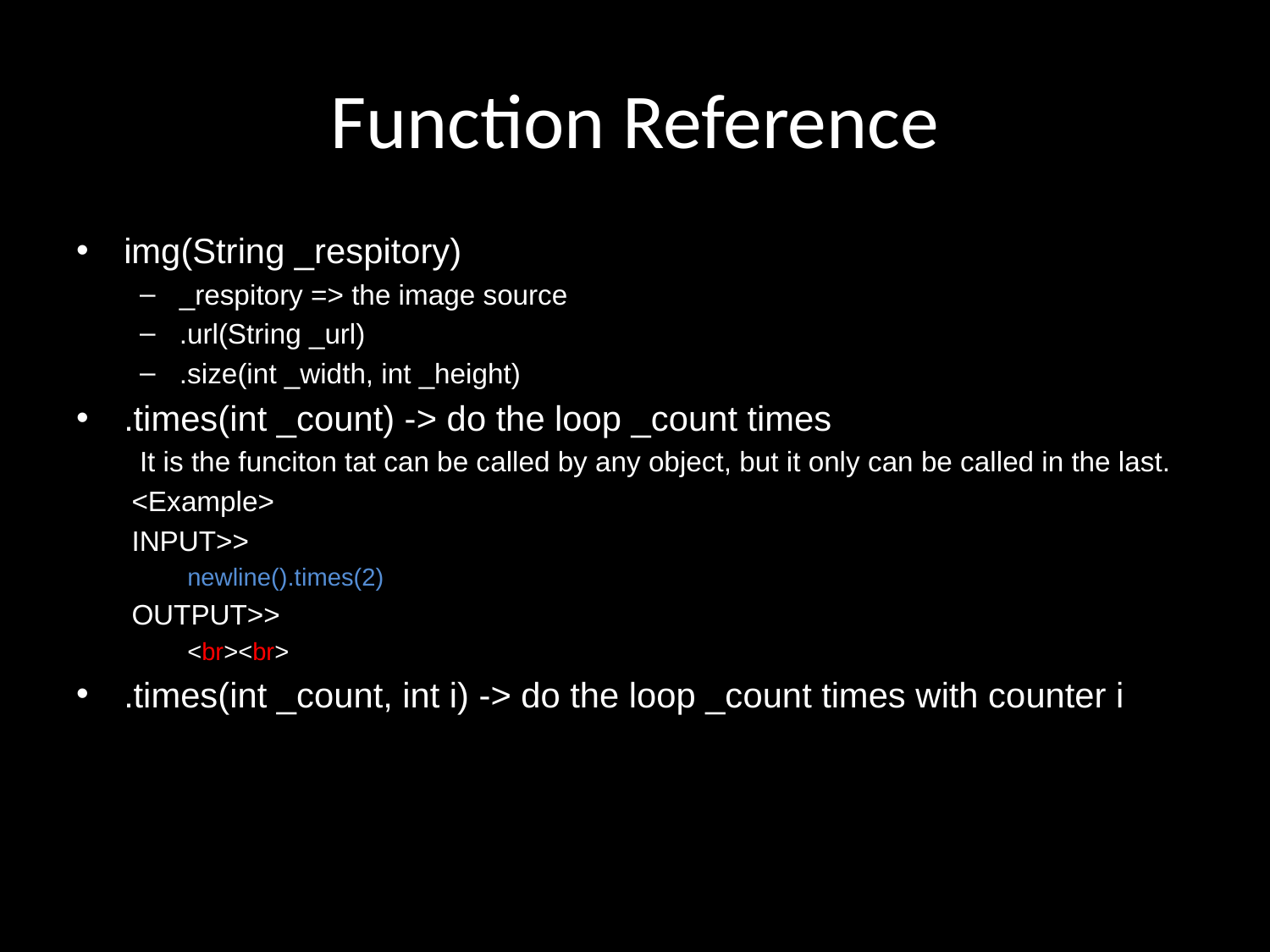

# Function Reference
img(String _respitory)
_respitory => the image source
.url(String _url)
.size(int _width, int _height)
.times(int _count) -> do the loop _count times
It is the funciton tat can be called by any object, but it only can be called in the last.
<Example>
INPUT>>
newline().times(2)
OUTPUT>>
<br><br>
.times(int _count, int i) -> do the loop _count times with counter i